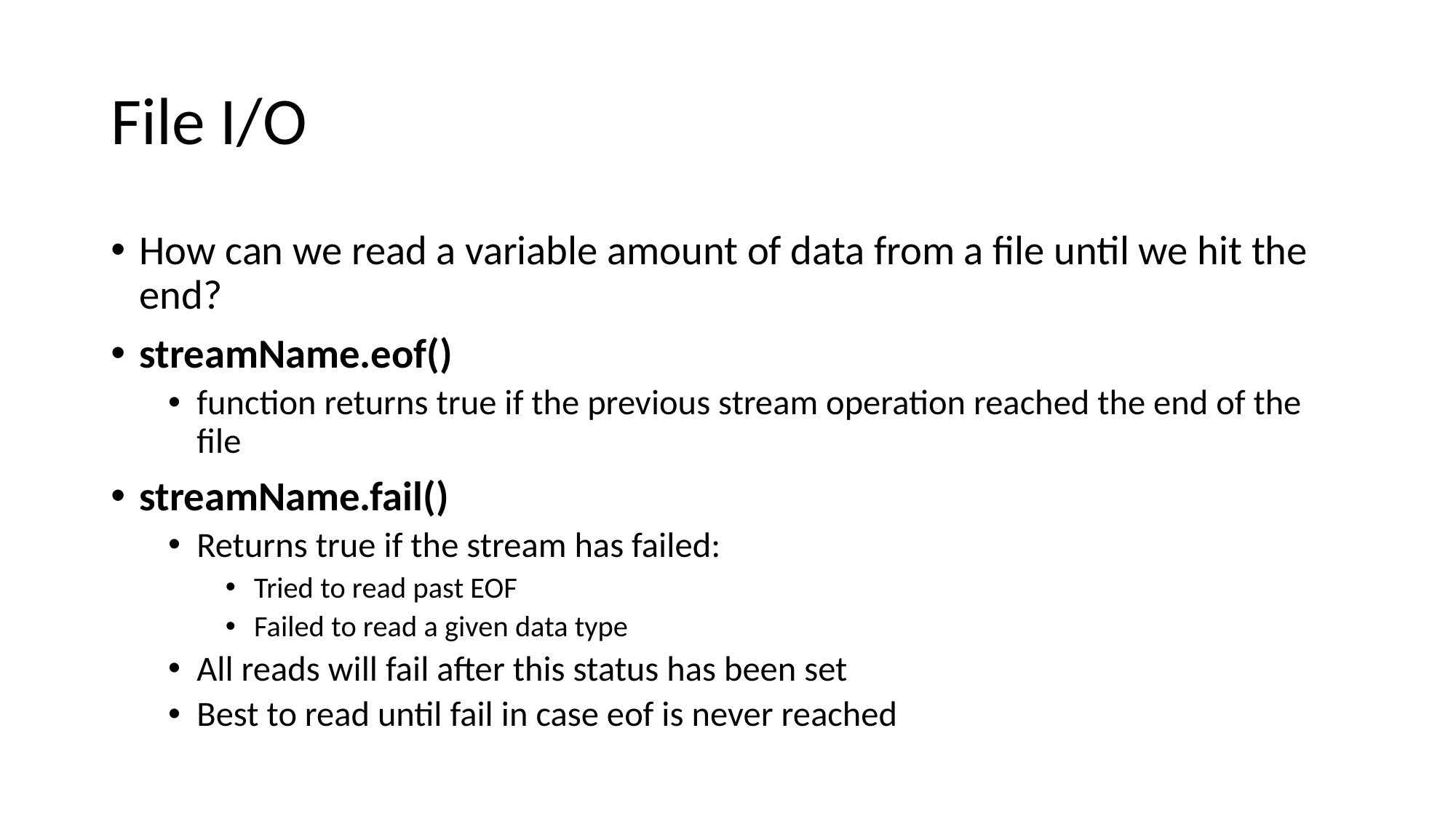

# File I/O
How can we read a variable amount of data from a file until we hit the end?
streamName.eof()
function returns true if the previous stream operation reached the end of the file
streamName.fail()
Returns true if the stream has failed:
Tried to read past EOF
Failed to read a given data type
All reads will fail after this status has been set
Best to read until fail in case eof is never reached